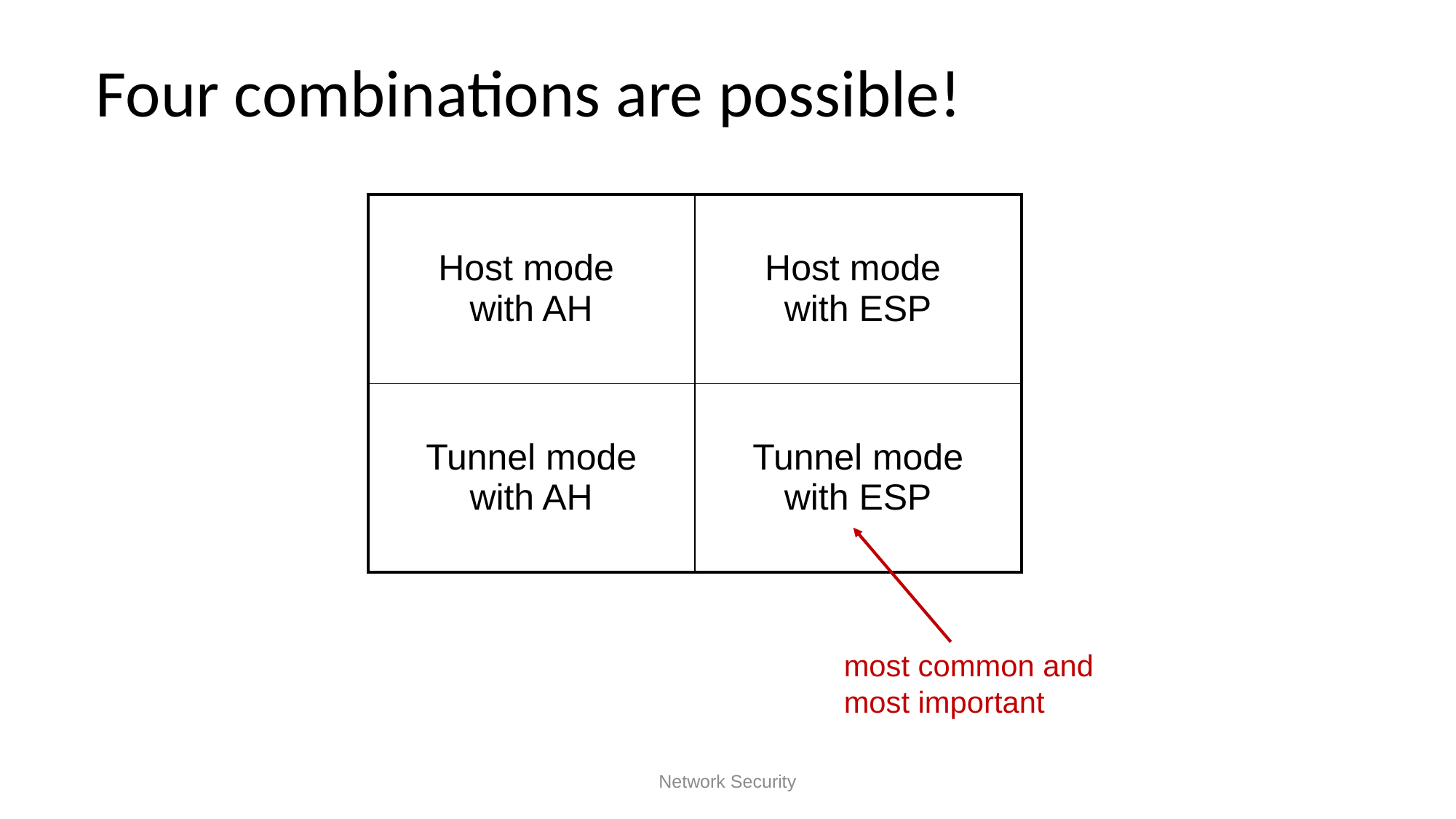

# Four combinations are possible!
| Host mode with AH | Host mode with ESP |
| --- | --- |
| Tunnel mode with AH | Tunnel mode with ESP |

most common and
most important
Network Security